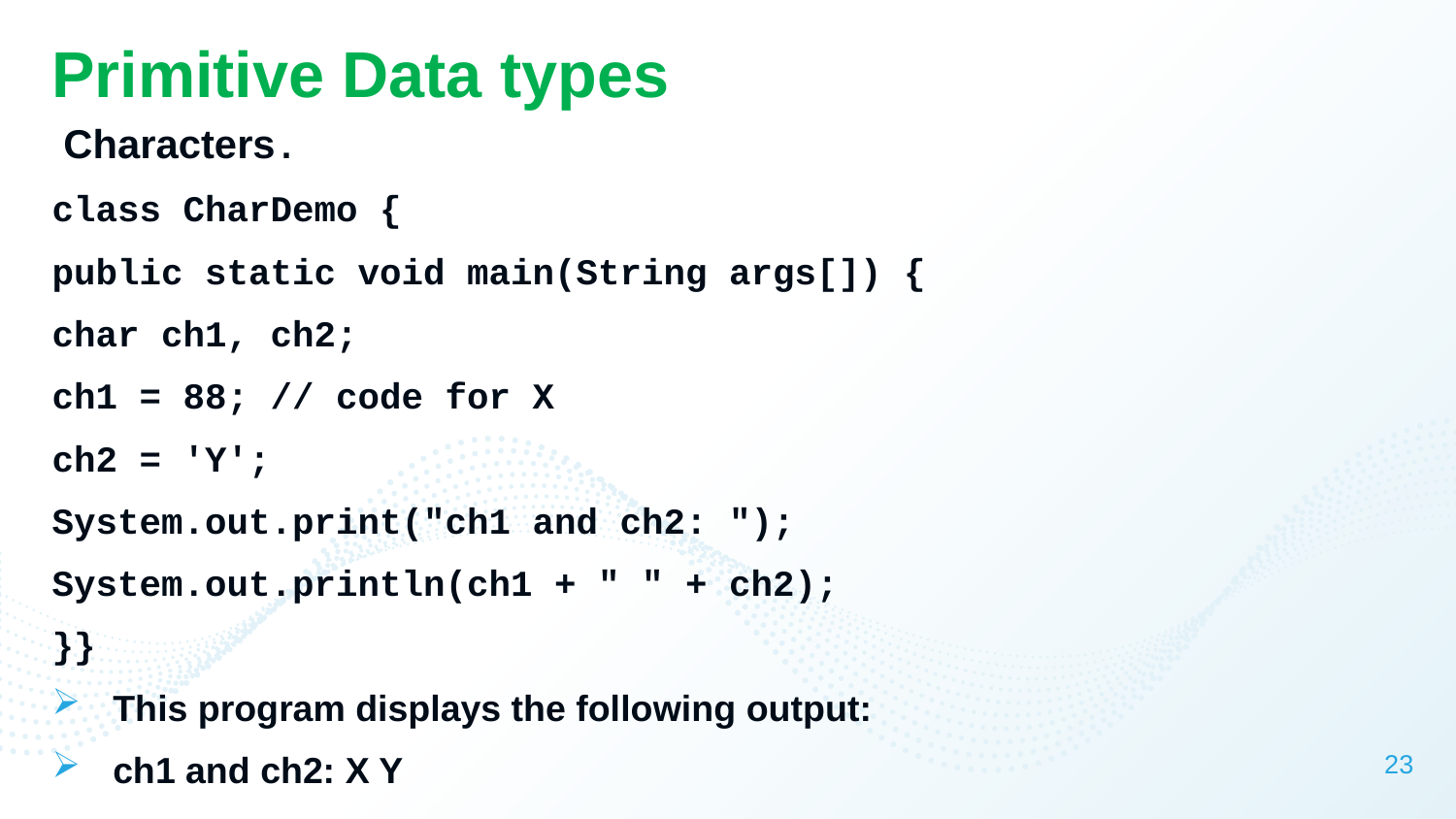

# Primitive Data types
 Characters.
class CharDemo {
public static void main(String args[]) {
char ch1, ch2;
ch1 = 88; // code for X
ch2 = 'Y';
System.out.print("ch1 and ch2: ");
System.out.println(ch1 + " " + ch2);
}}
This program displays the following output:
ch1 and ch2: X Y
23